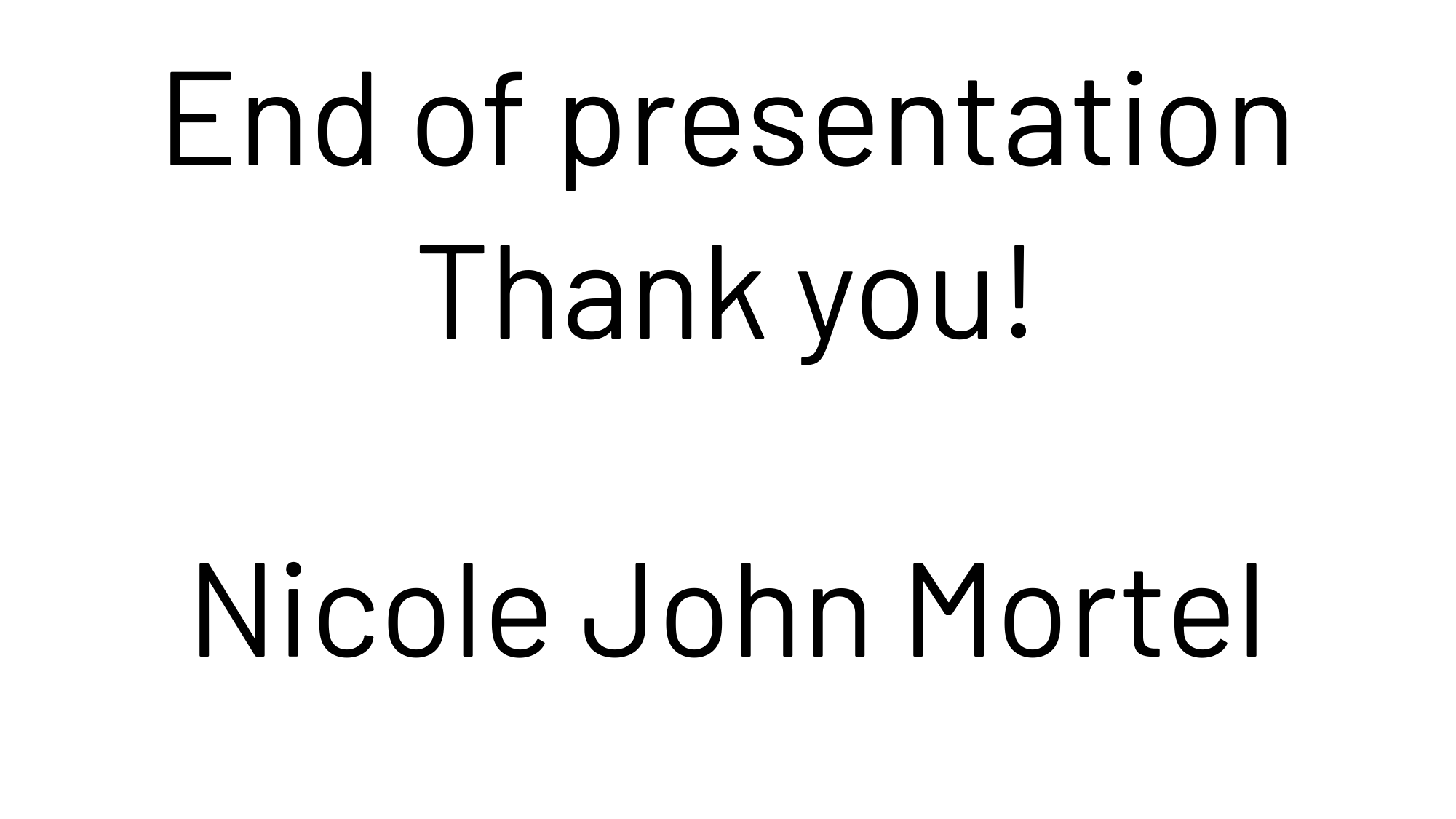

# End of presentation
Thank you!

Nicole John Mortel